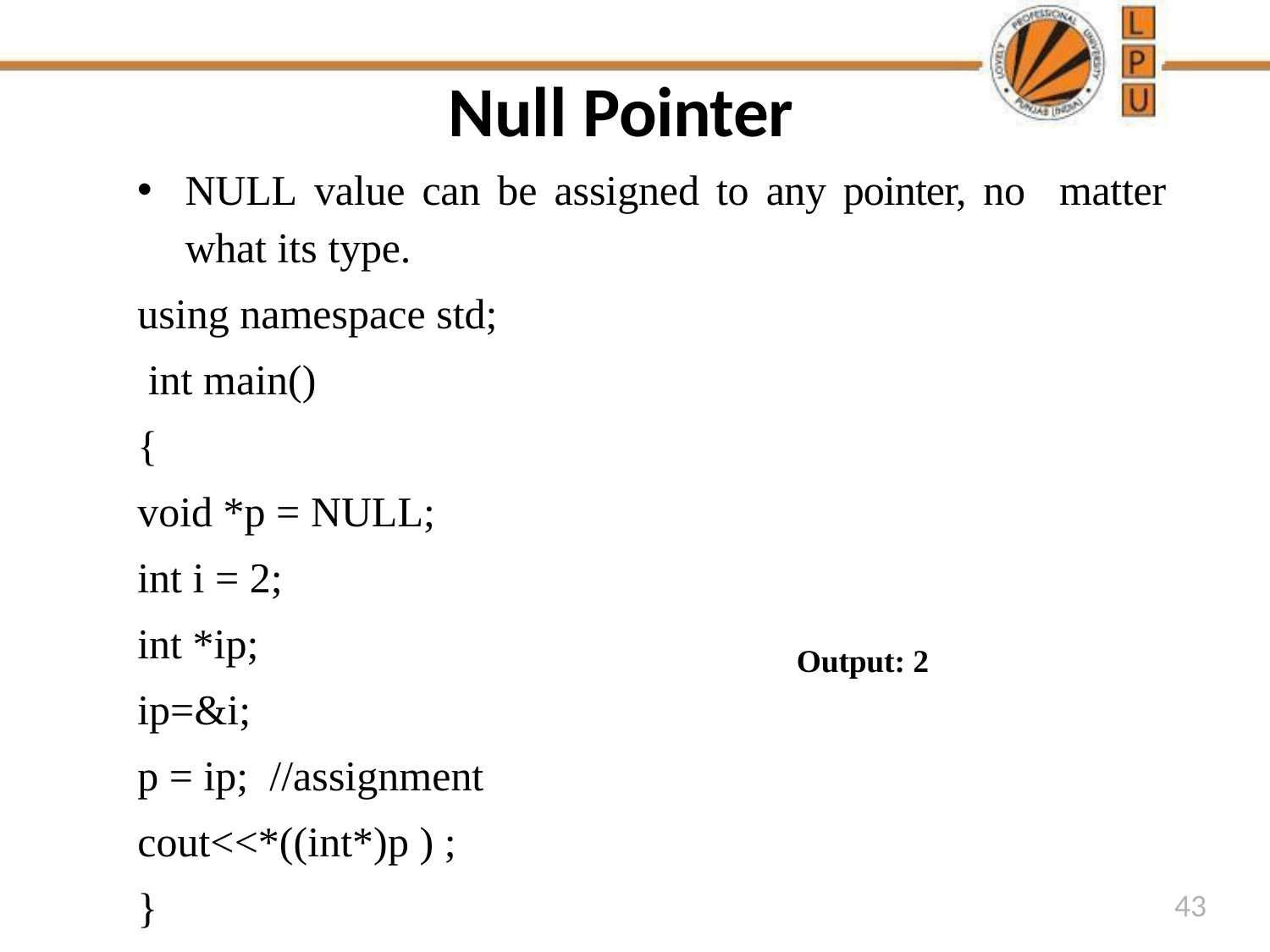

# Null Pointer
NULL value can be assigned to any pointer, no  matter what its type.
using namespace std;
 int main()
{
void *p = NULL;
int i = 2;
int *ip;
ip=&i;
p = ip;  //assignment
cout<<*((int*)p ) ;
}
Output: 2
43